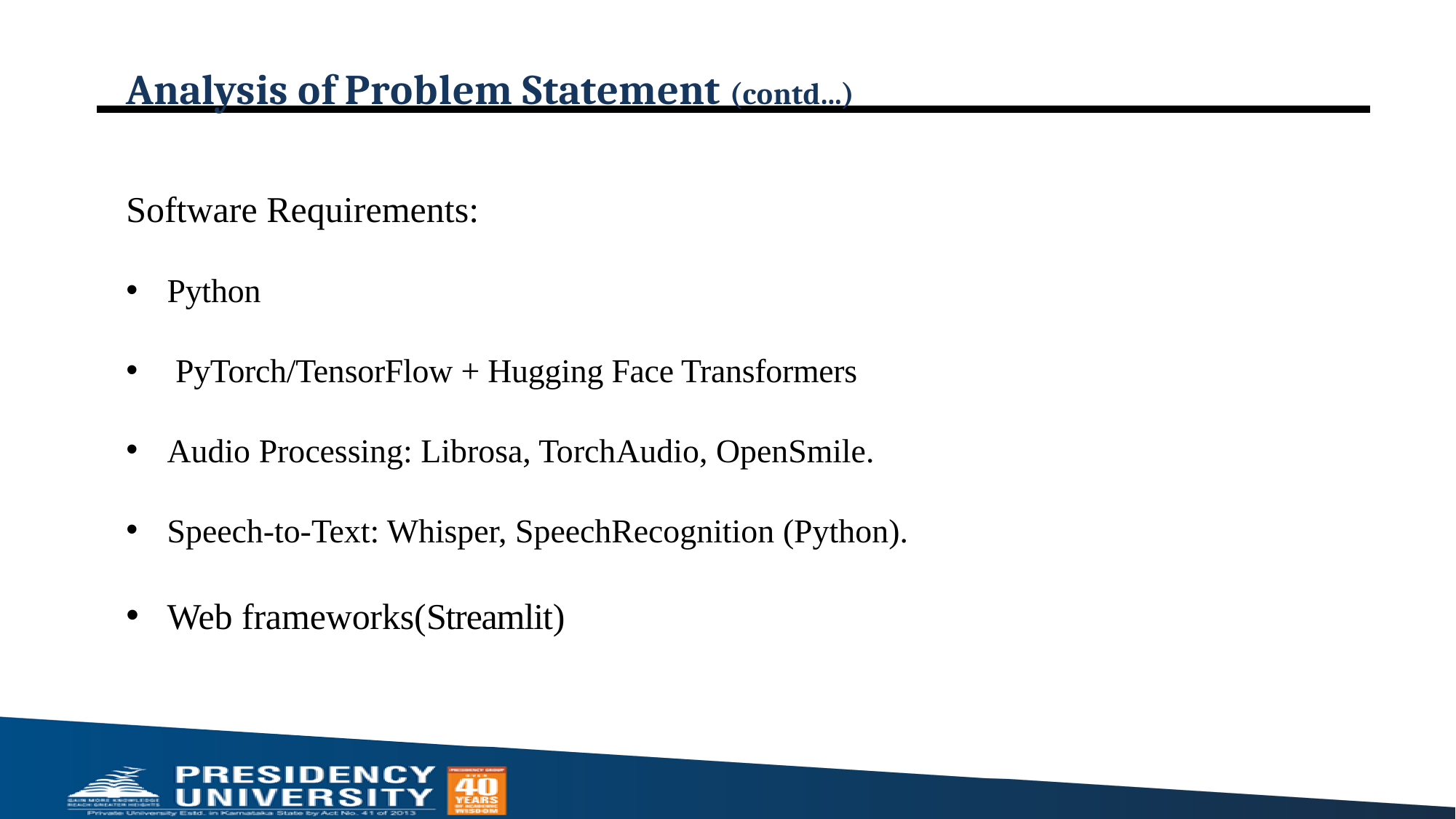

# Analysis of Problem Statement (contd...)
Software Requirements:
Python
 PyTorch/TensorFlow + Hugging Face Transformers
Audio Processing: Librosa, TorchAudio, OpenSmile.
Speech-to-Text: Whisper, SpeechRecognition (Python).
Web frameworks(Streamlit)